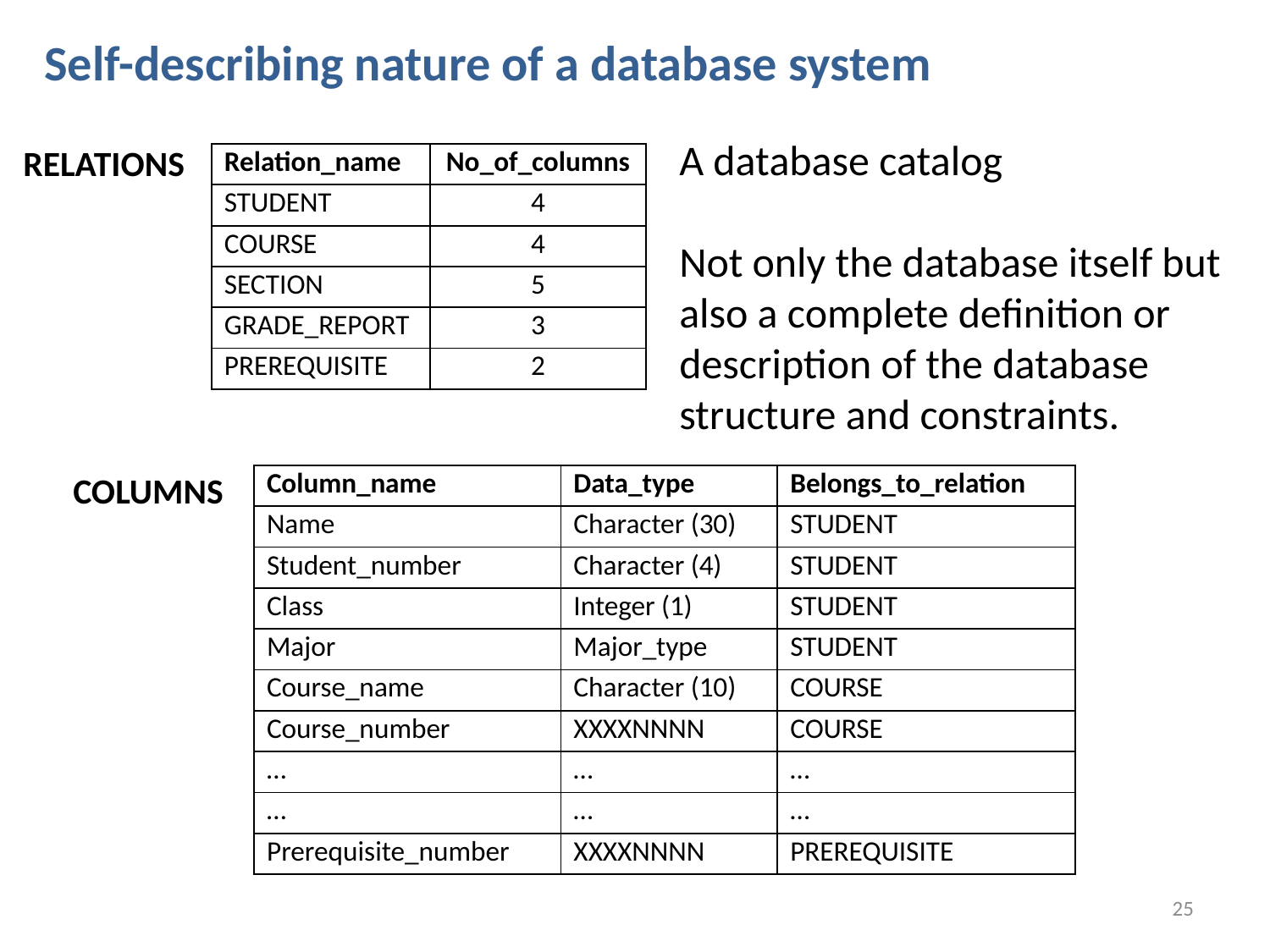

# Self-describing nature of a database system
A database catalog

Not only the database itself but also a complete definition or description of the database structure and constraints.
RELATIONS
| Relation\_name | No\_of\_columns |
| --- | --- |
| STUDENT | 4 |
| COURSE | 4 |
| SECTION | 5 |
| GRADE\_REPORT | 3 |
| PREREQUISITE | 2 |
COLUMNS
| Column\_name | Data\_type | Belongs\_to\_relation |
| --- | --- | --- |
| Name | Character (30) | STUDENT |
| Student\_number | Character (4) | STUDENT |
| Class | Integer (1) | STUDENT |
| Major | Major\_type | STUDENT |
| Course\_name | Character (10) | COURSE |
| Course\_number | XXXXNNNN | COURSE |
| … | … | … |
| … | … | … |
| Prerequisite\_number | XXXXNNNN | PREREQUISITE |
25